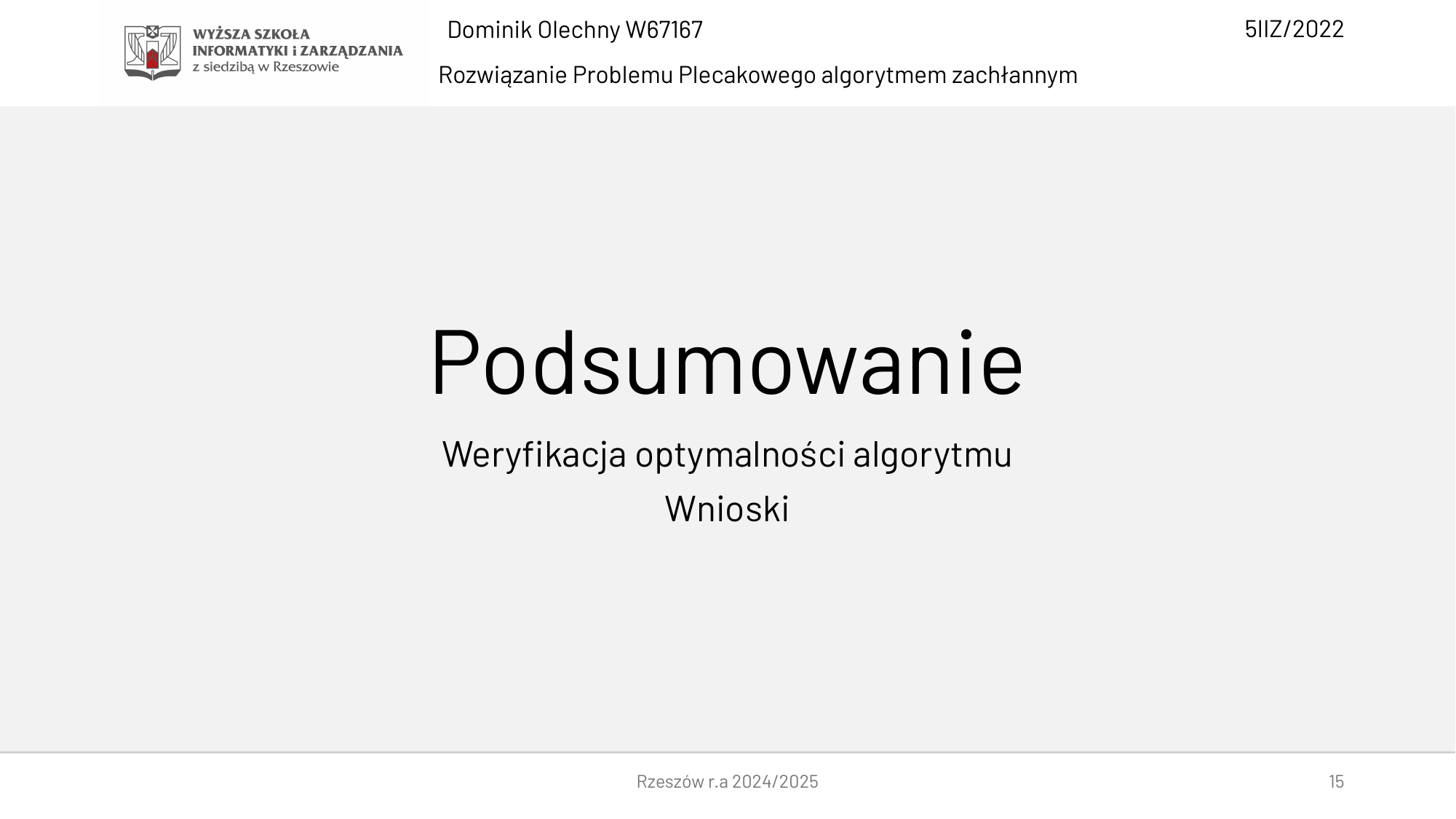

# Podsumowanie
Weryfikacja optymalności algorytmu
Wnioski
Rzeszów r.a 2024/2025
15